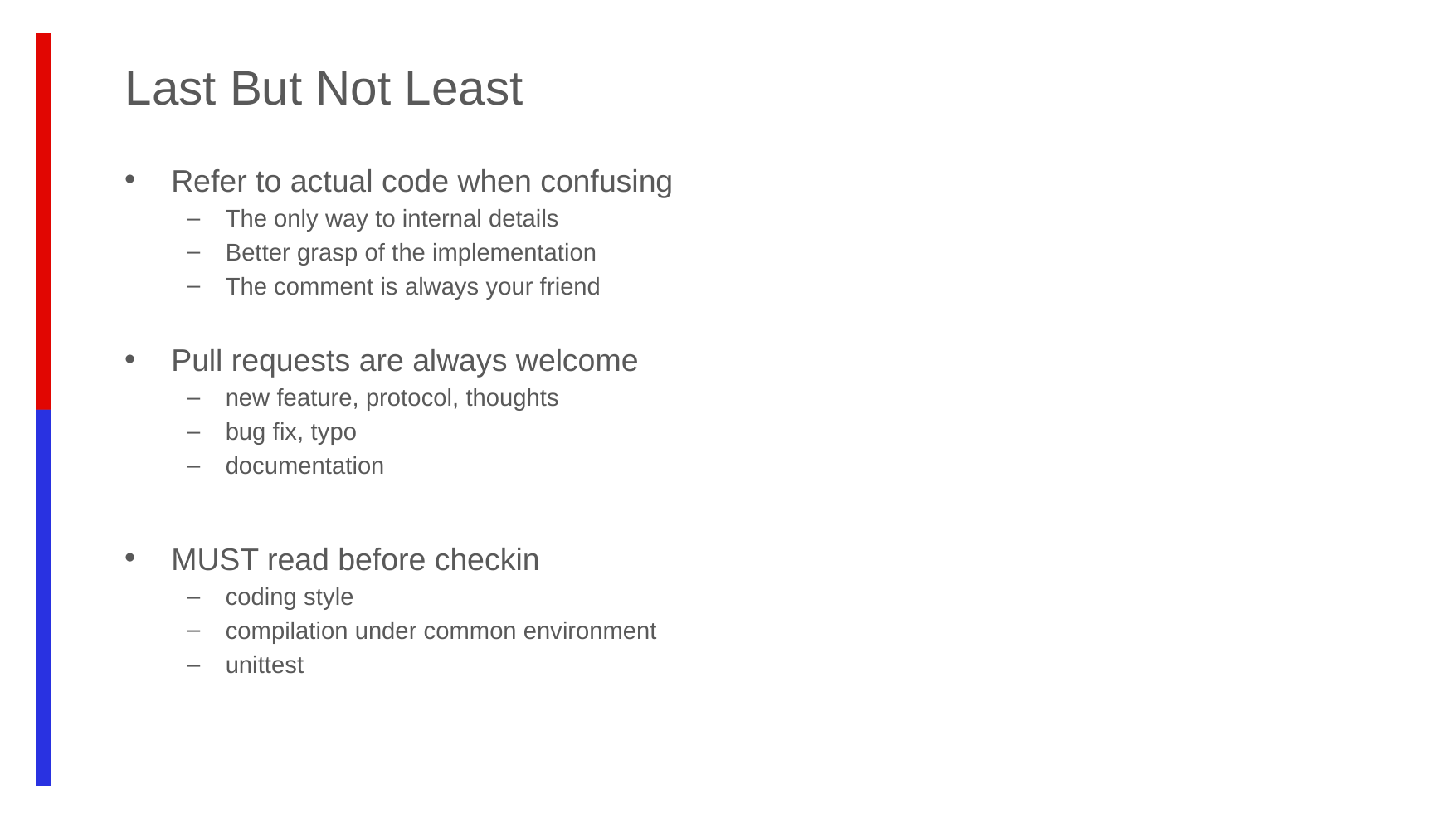

Last But Not Least
Refer to actual code when confusing
The only way to internal details
Better grasp of the implementation
The comment is always your friend

Pull requests are always welcome
new feature, protocol, thoughts
bug fix, typo
documentation

MUST read before checkin
coding style
compilation under common environment
unittest